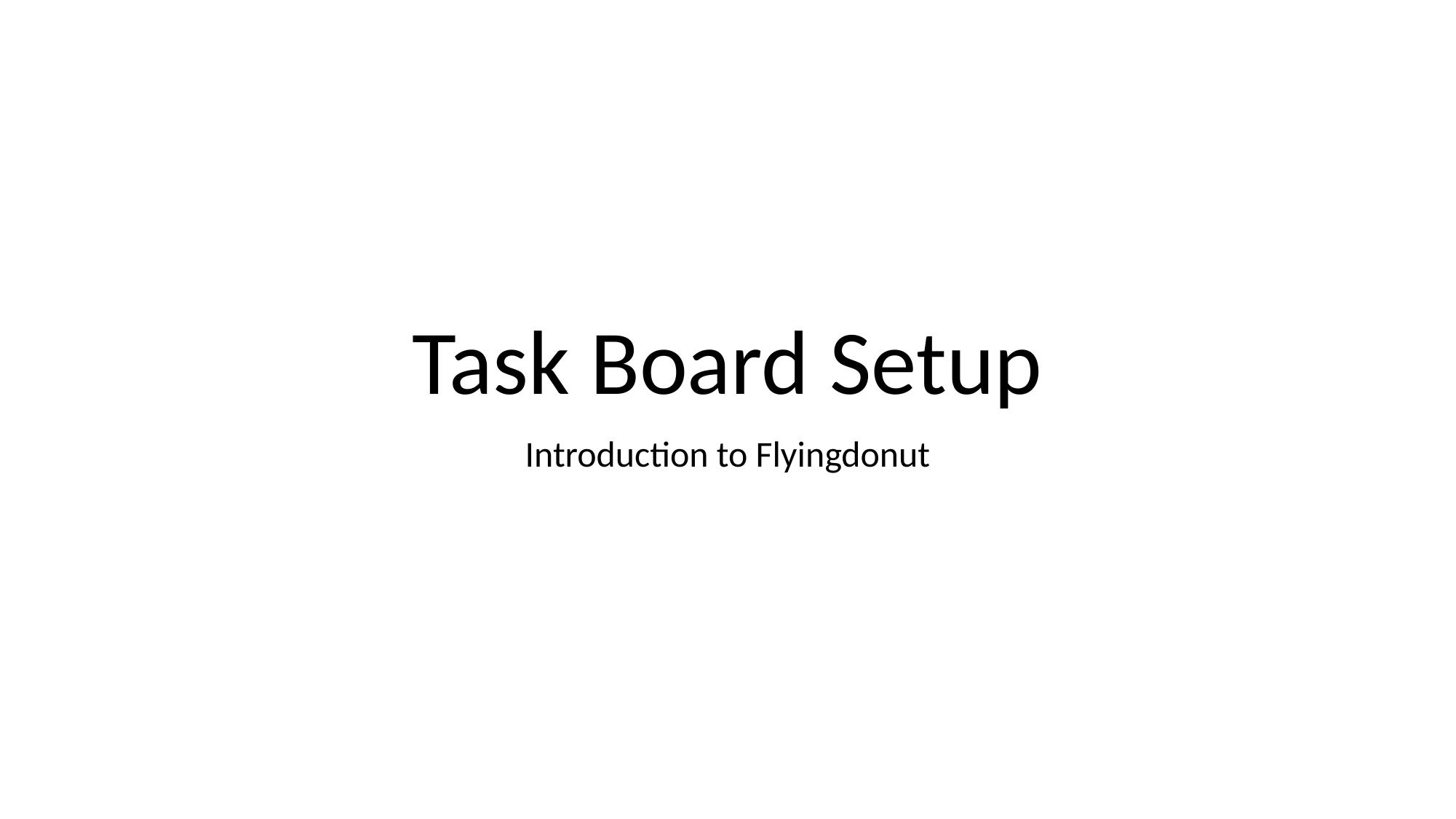

# Task Board Setup
Introduction to Flyingdonut